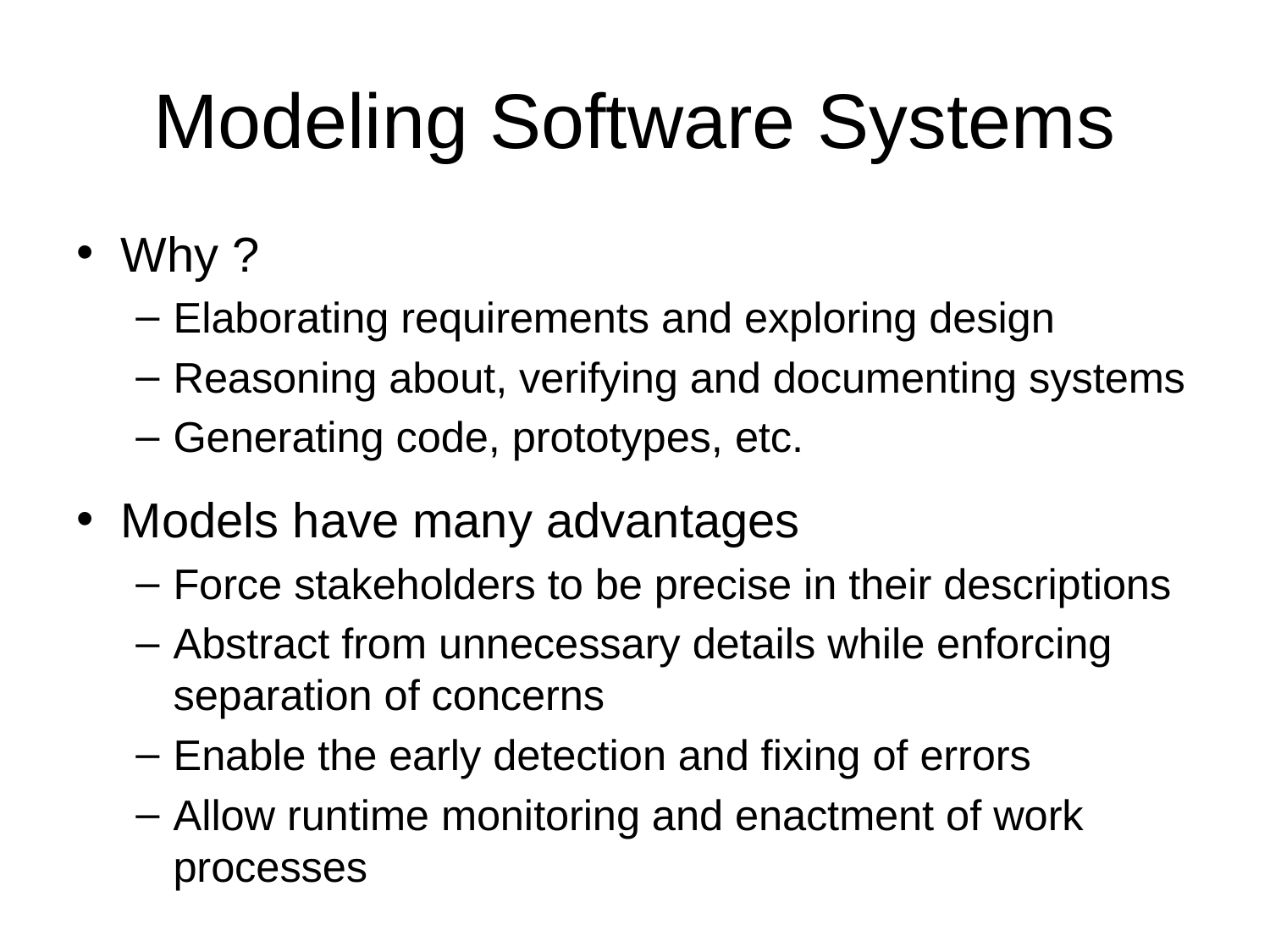

# Modeling Software Systems
Why ?
Elaborating requirements and exploring design
Reasoning about, verifying and documenting systems
Generating code, prototypes, etc.
Models have many advantages
Force stakeholders to be precise in their descriptions
Abstract from unnecessary details while enforcing separation of concerns
Enable the early detection and fixing of errors
Allow runtime monitoring and enactment of work processes